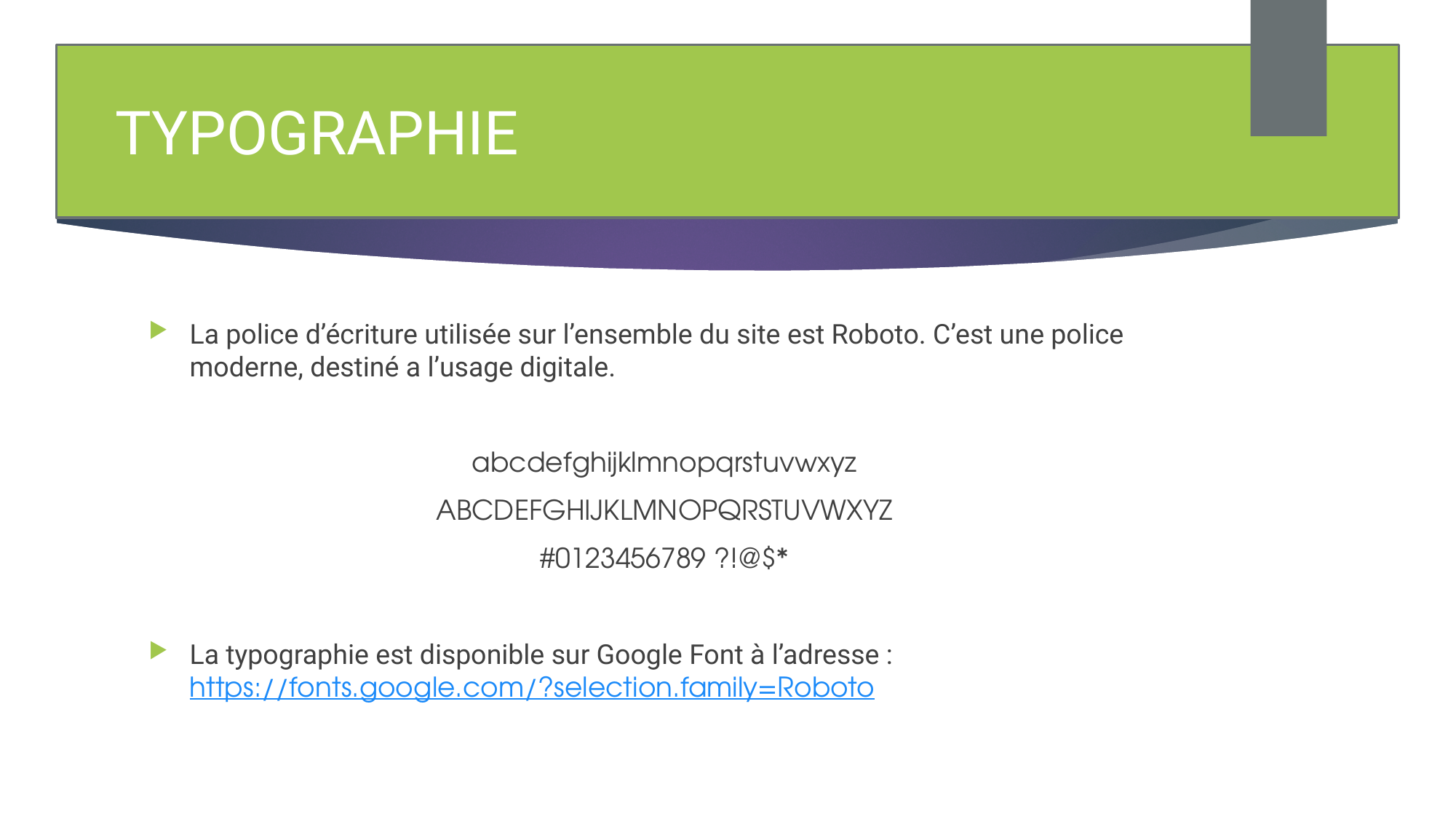

6

TYPOGRAPHIE
#
La police d’écriture utilisée sur l’ensemble du site est Roboto. C’est une police moderne, destiné a l’usage digitale.

abcdefghijklmnopqrstuvwxyz
ABCDEFGHIJKLMNOPQRSTUVWXYZ
#0123456789 ?!@$*

La typographie est disponible sur Google Font à l’adresse : https://fonts.google.com/?selection.family=Roboto